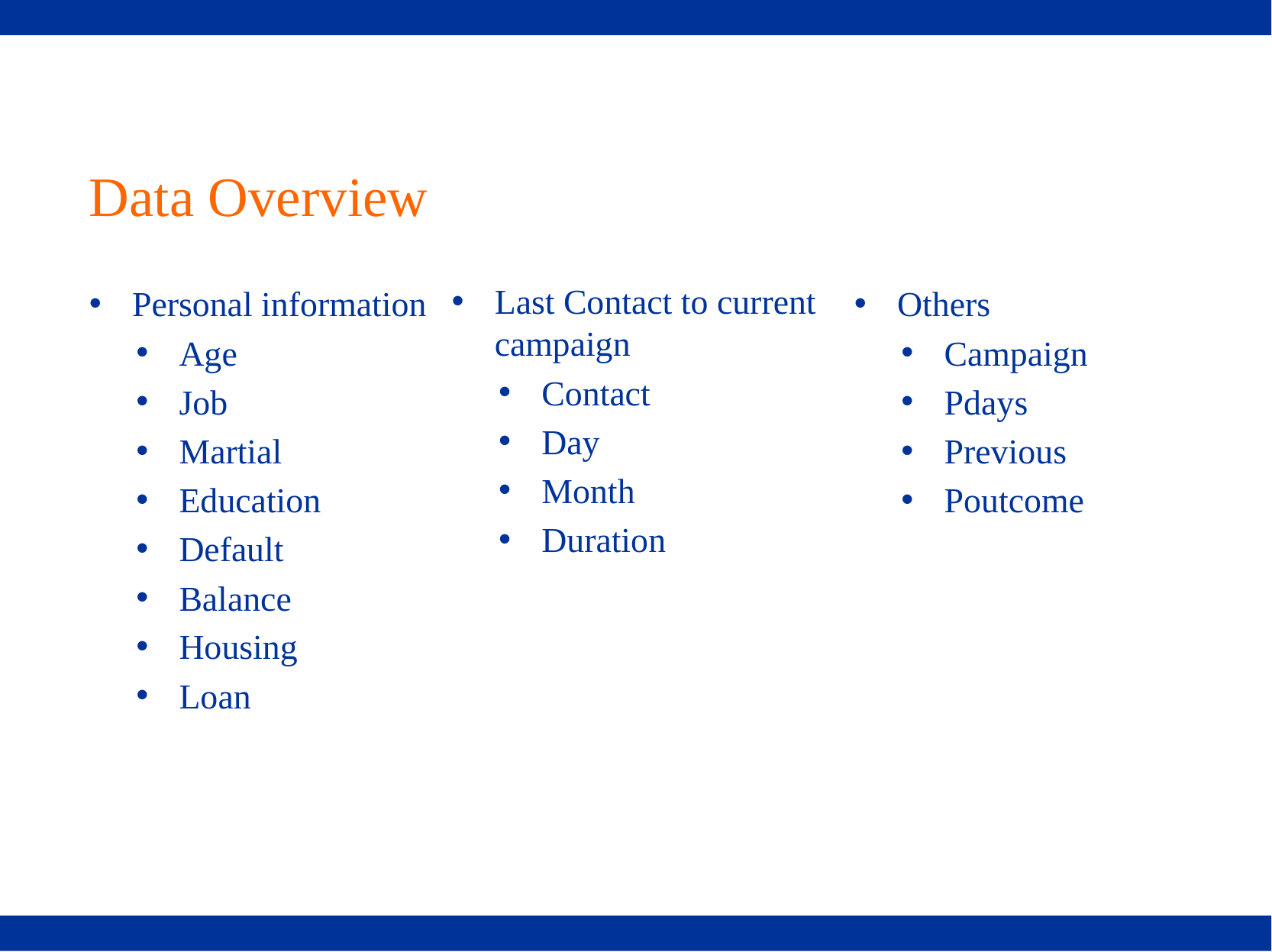

# Data Overview
Last Contact to current campaign
Contact
Day
Month
Duration

Others
Campaign
Pdays
Previous
Poutcome

Personal information
Age
Job
Martial
Education
Default
Balance
Housing
Loan